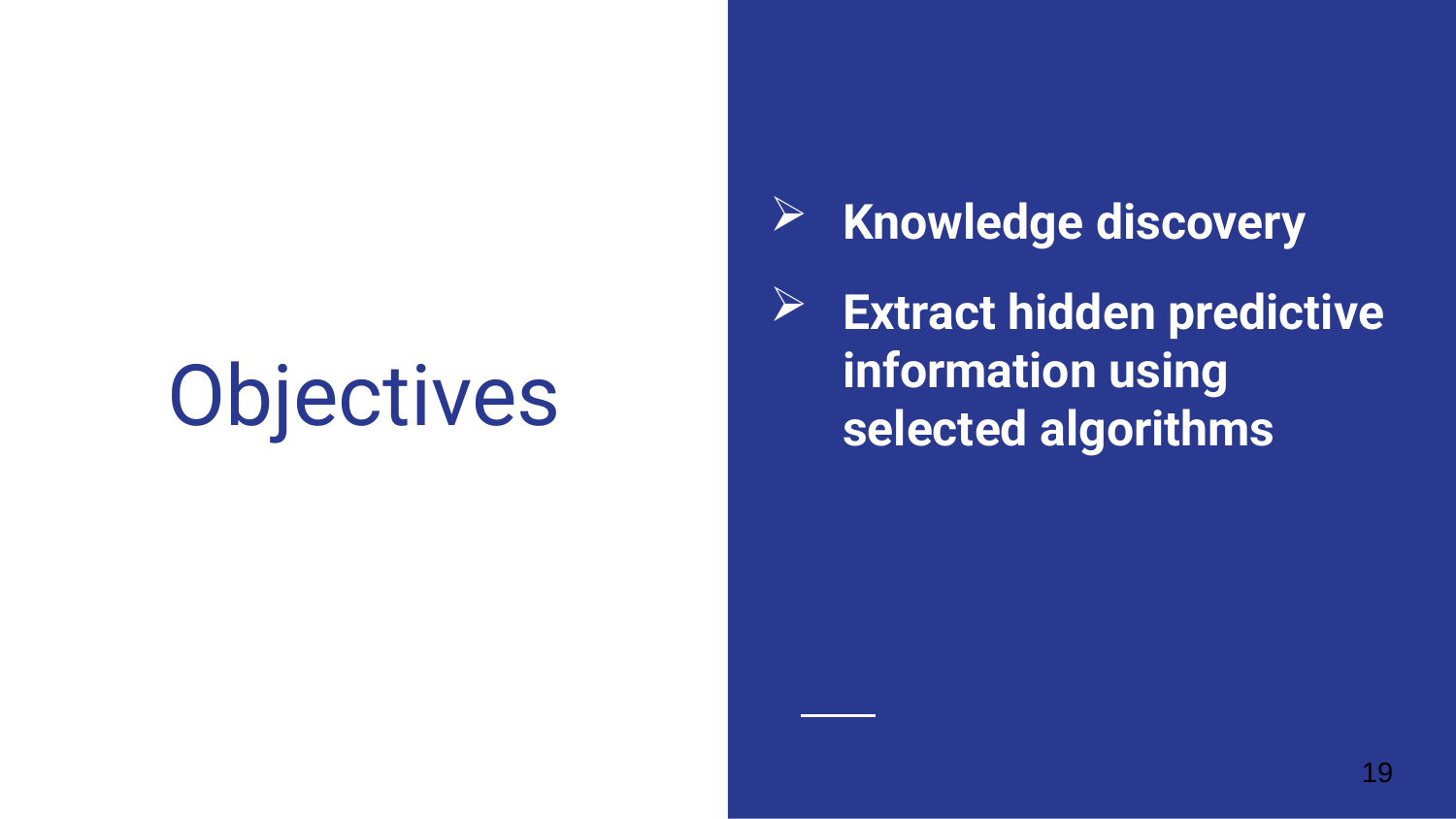

Knowledge discovery
Extract hidden predictive information using selected algorithms

# Objectives
19